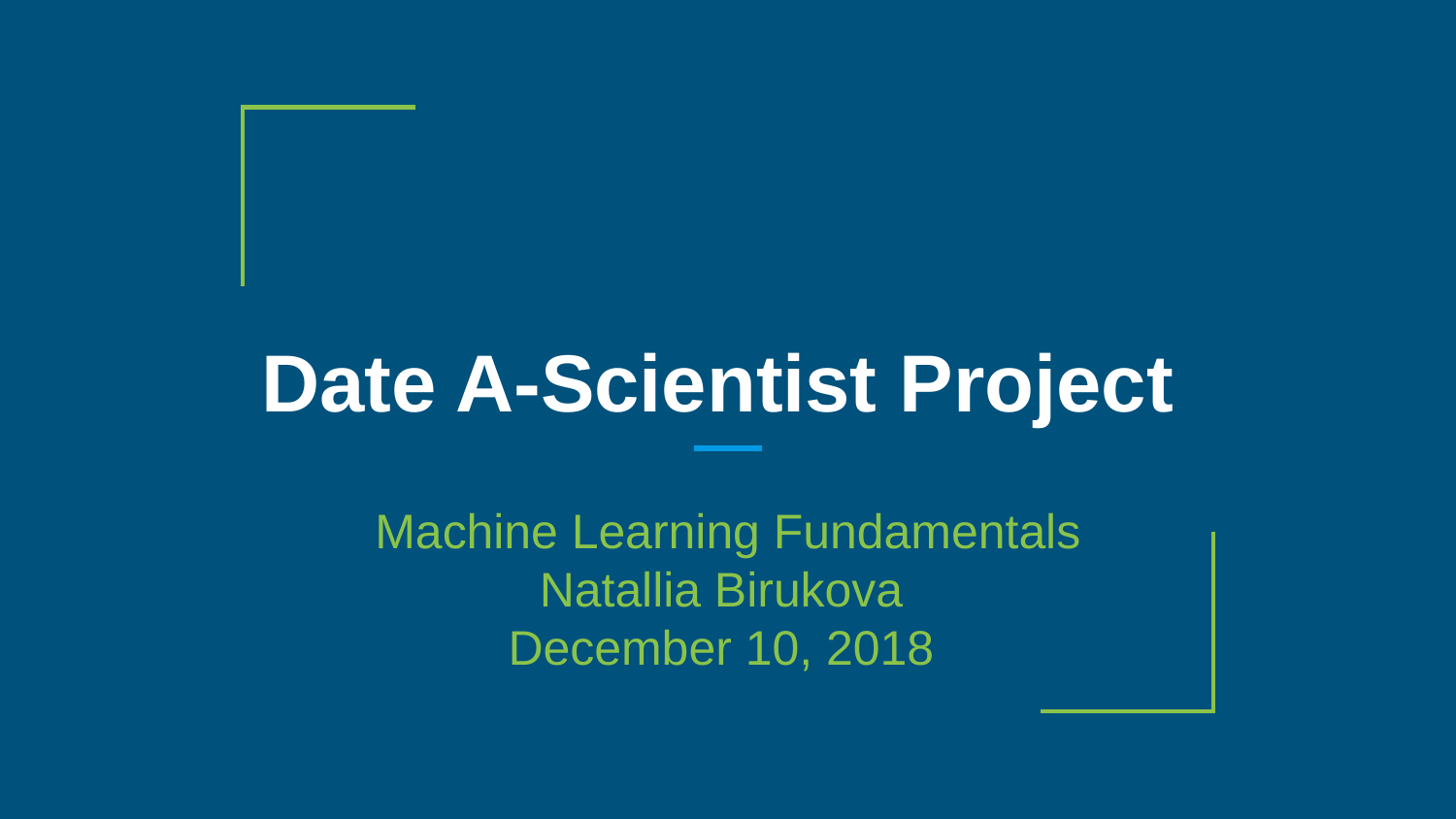

# Date A-Scientist Project
Machine Learning Fundamentals
Natallia Birukova
December 10, 2018